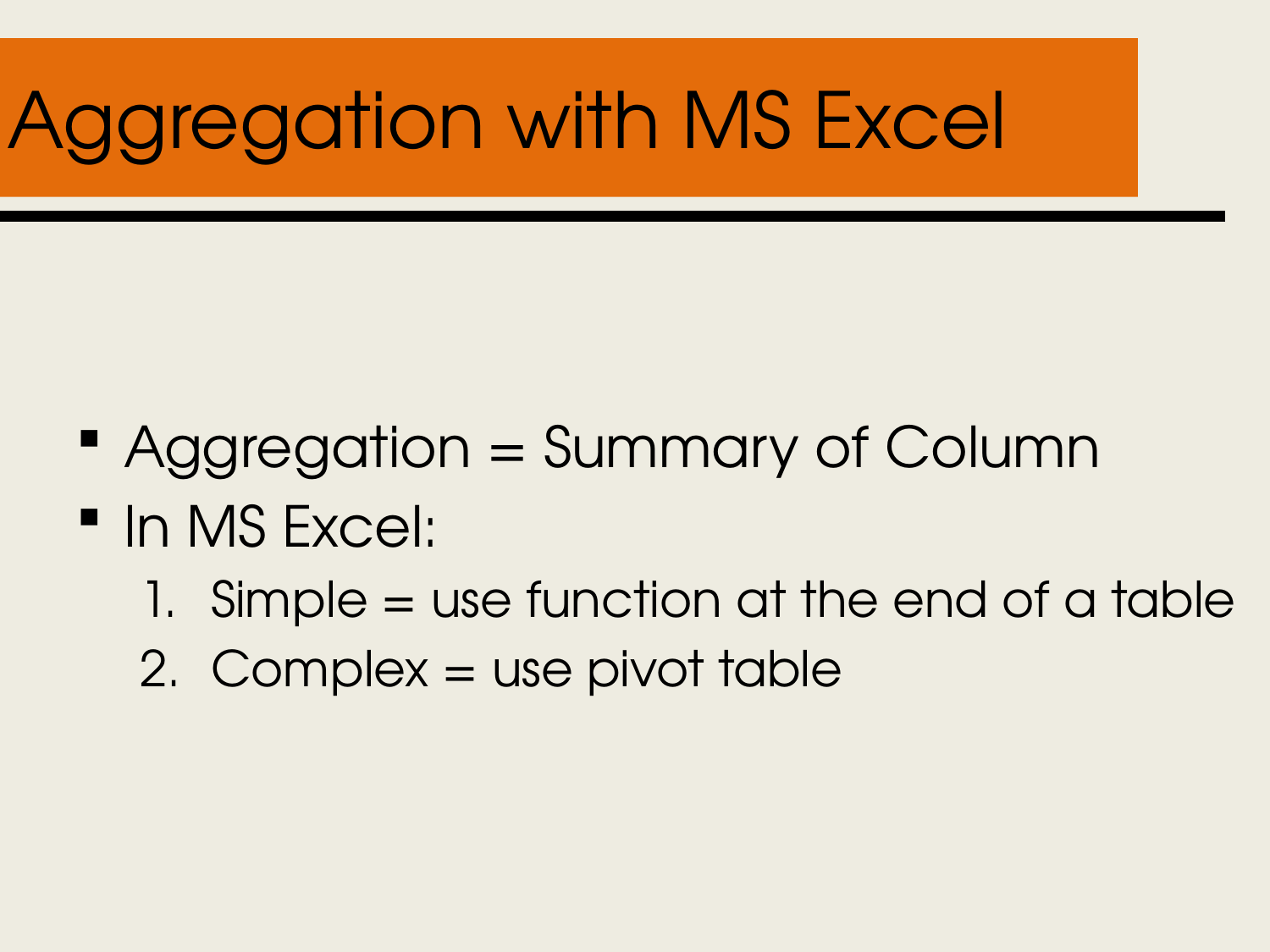

# Aggregation with MS Excel
Aggregation = Summary of Column
In MS Excel:
Simple = use function at the end of a table
Complex = use pivot table